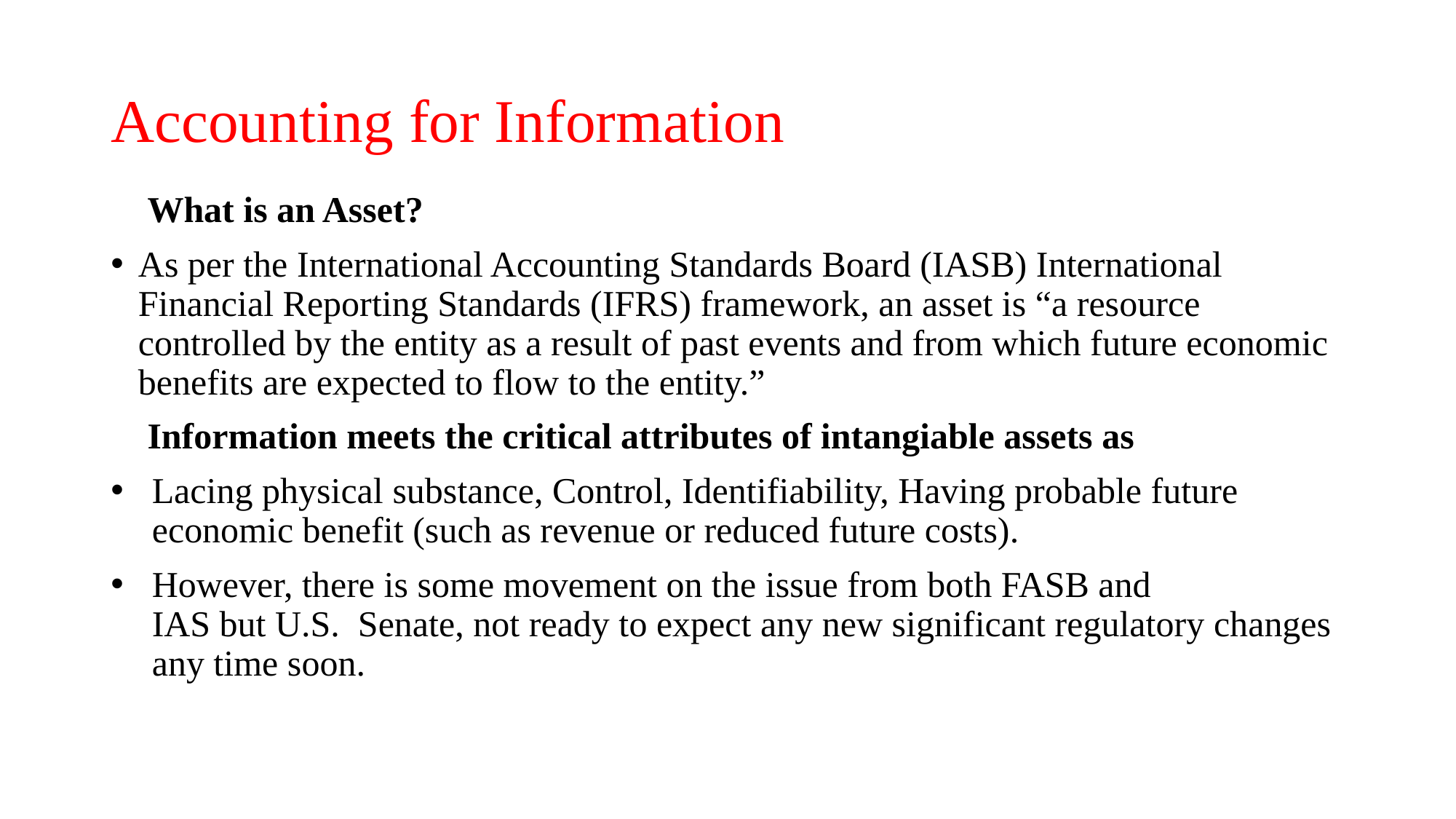

# Accounting for Information
    What is an Asset?
As per the International Accounting Standards Board (IASB) International Financial Reporting Standards (IFRS) framework, an asset is “a resource controlled by the entity as a result of past events and from which future economic benefits are expected to flow to the entity.”
    Information meets the critical attributes of intangiable assets as
Lacing physical substance, Control, Identifiability, Having probable future  economic benefit (such as revenue or reduced future costs).
However, there is some movement on the issue from both FASB and  IAS but U.S.  Senate, not ready to expect any new significant regulatory changes any time soon.